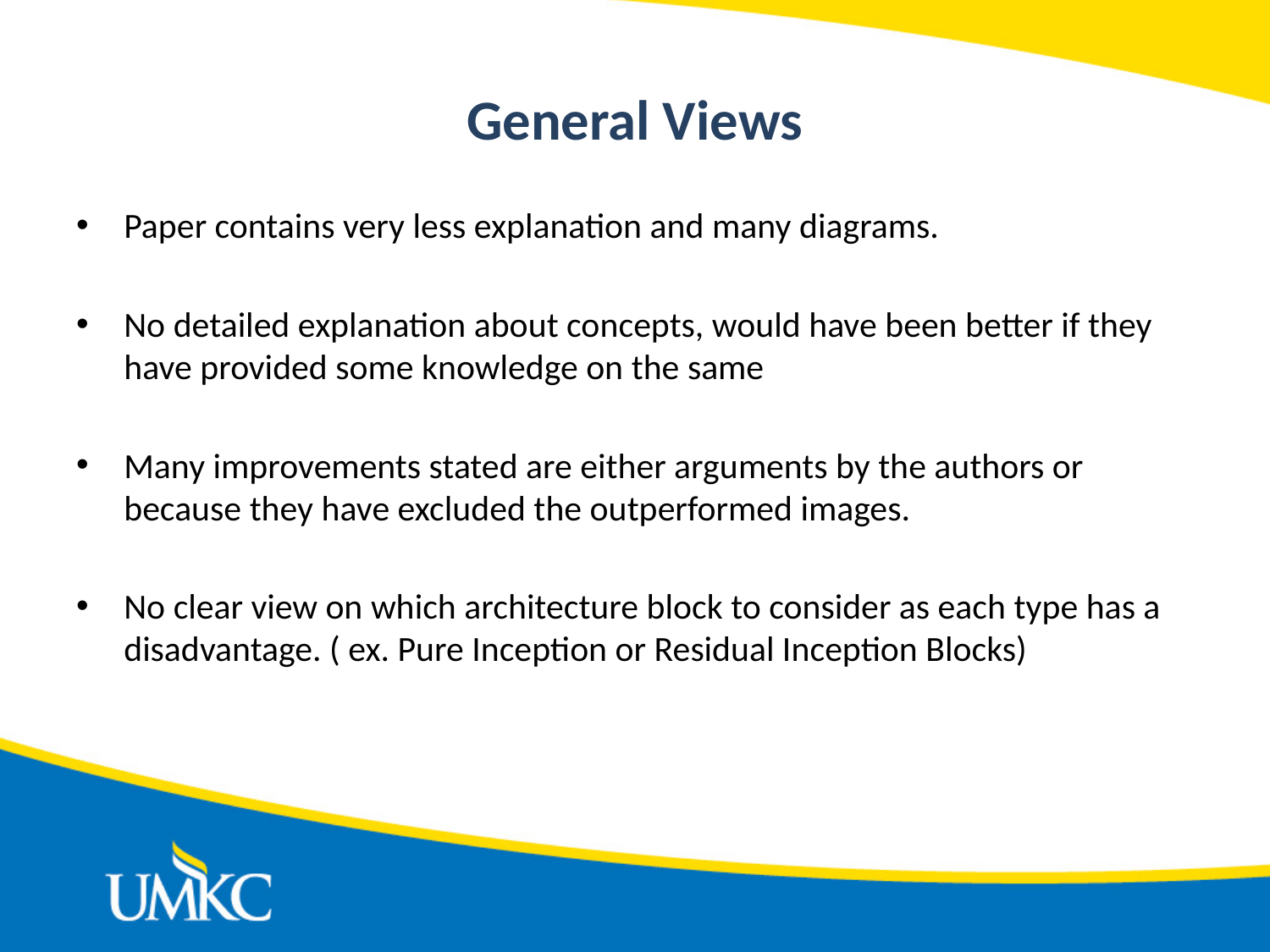

# General Views
Paper contains very less explanation and many diagrams.

No detailed explanation about concepts, would have been better if they have provided some knowledge on the same

Many improvements stated are either arguments by the authors or because they have excluded the outperformed images.

No clear view on which architecture block to consider as each type has a disadvantage. ( ex. Pure Inception or Residual Inception Blocks)